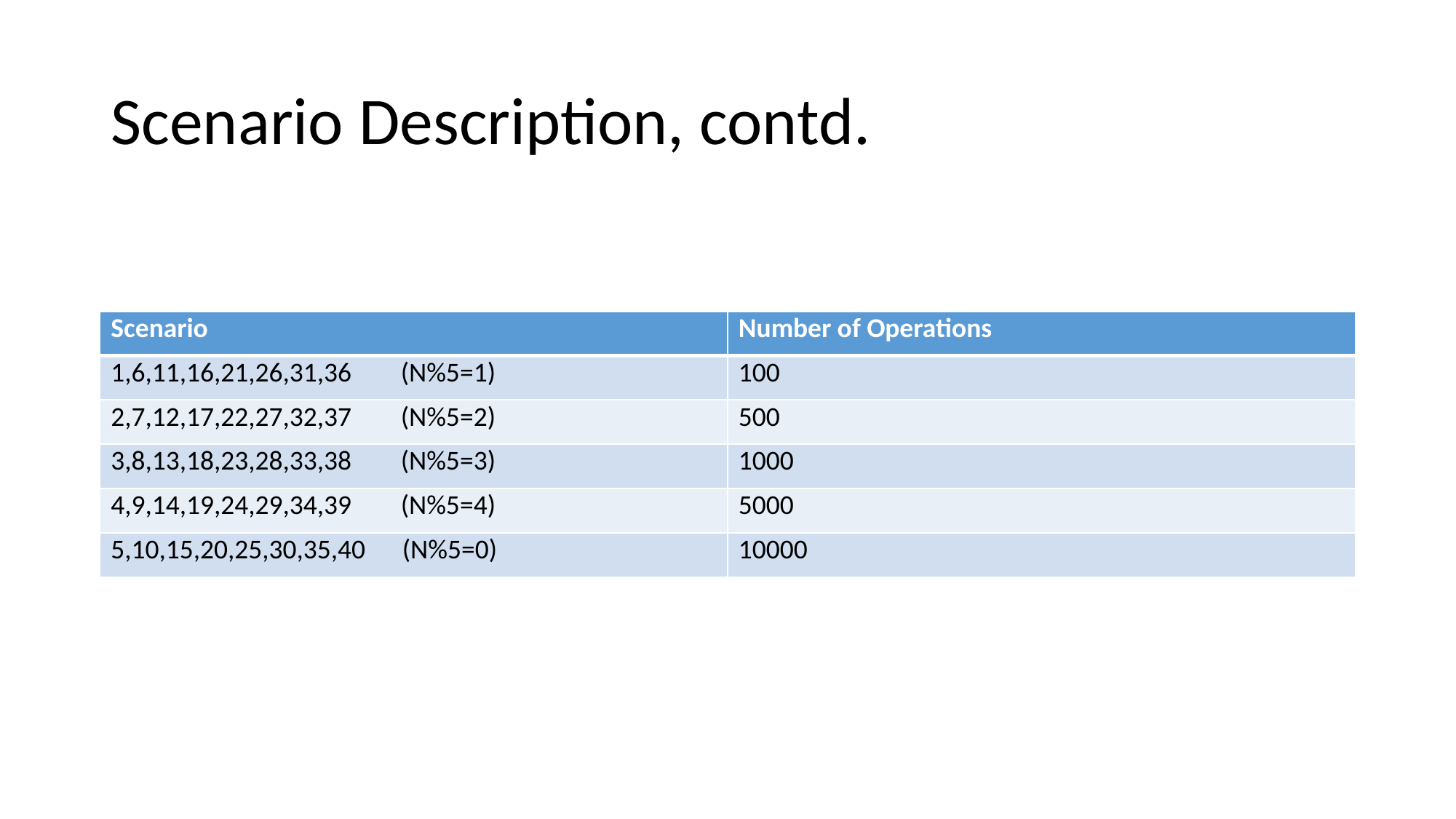

# Scenario Description, contd.
| Scenario | Number of Operations |
| --- | --- |
| 1,6,11,16,21,26,31,36 (N%5=1) | 100 |
| 2,7,12,17,22,27,32,37 (N%5=2) | 500 |
| 3,8,13,18,23,28,33,38 (N%5=3) | 1000 |
| 4,9,14,19,24,29,34,39 (N%5=4) | 5000 |
| 5,10,15,20,25,30,35,40 (N%5=0) | 10000 |